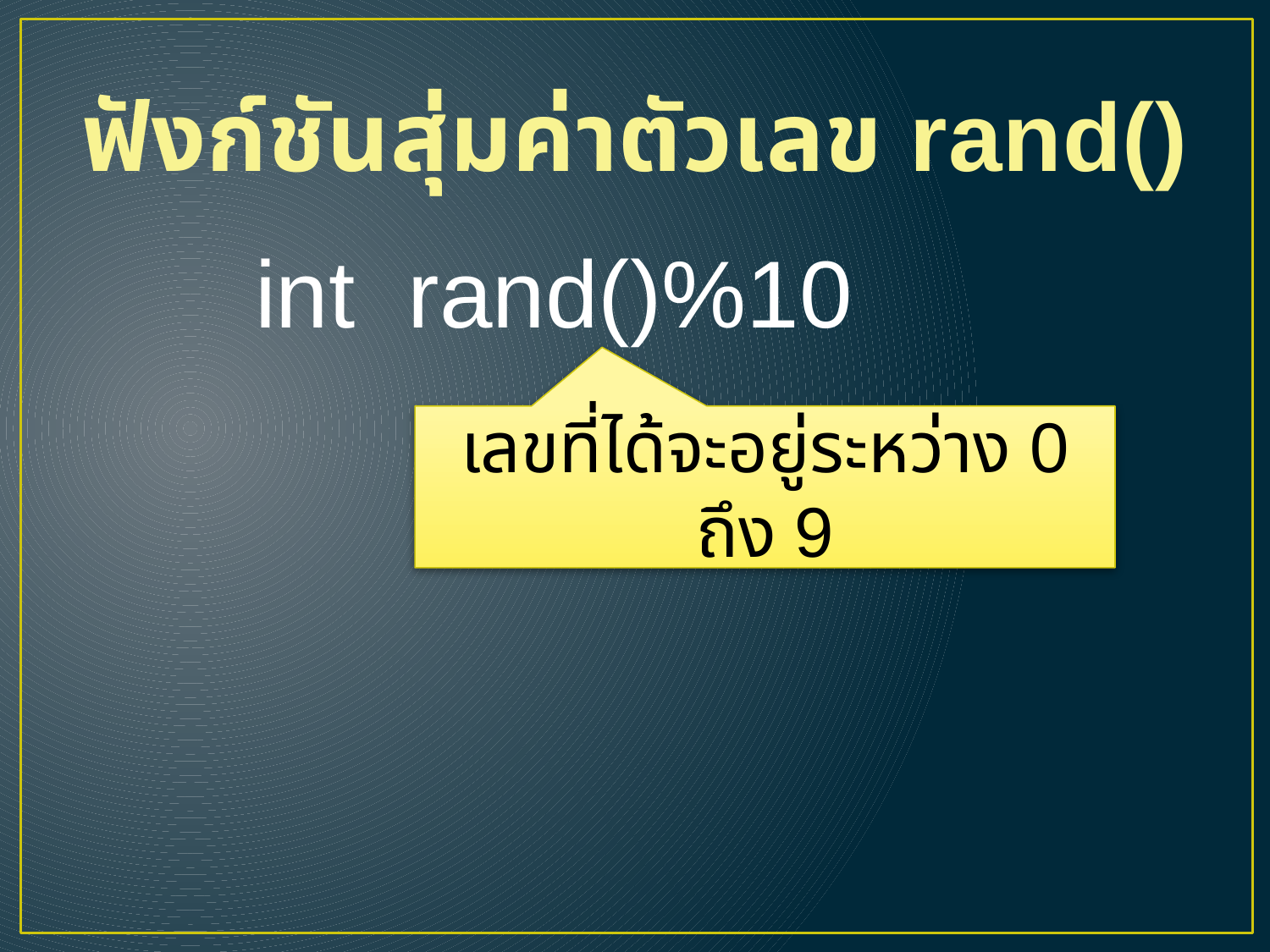

# ฟังก์ชันสุ่มค่าตัวเลข rand()
int  rand()%10
เลขที่ได้จะอยู่ระหว่าง 0 ถึง 9